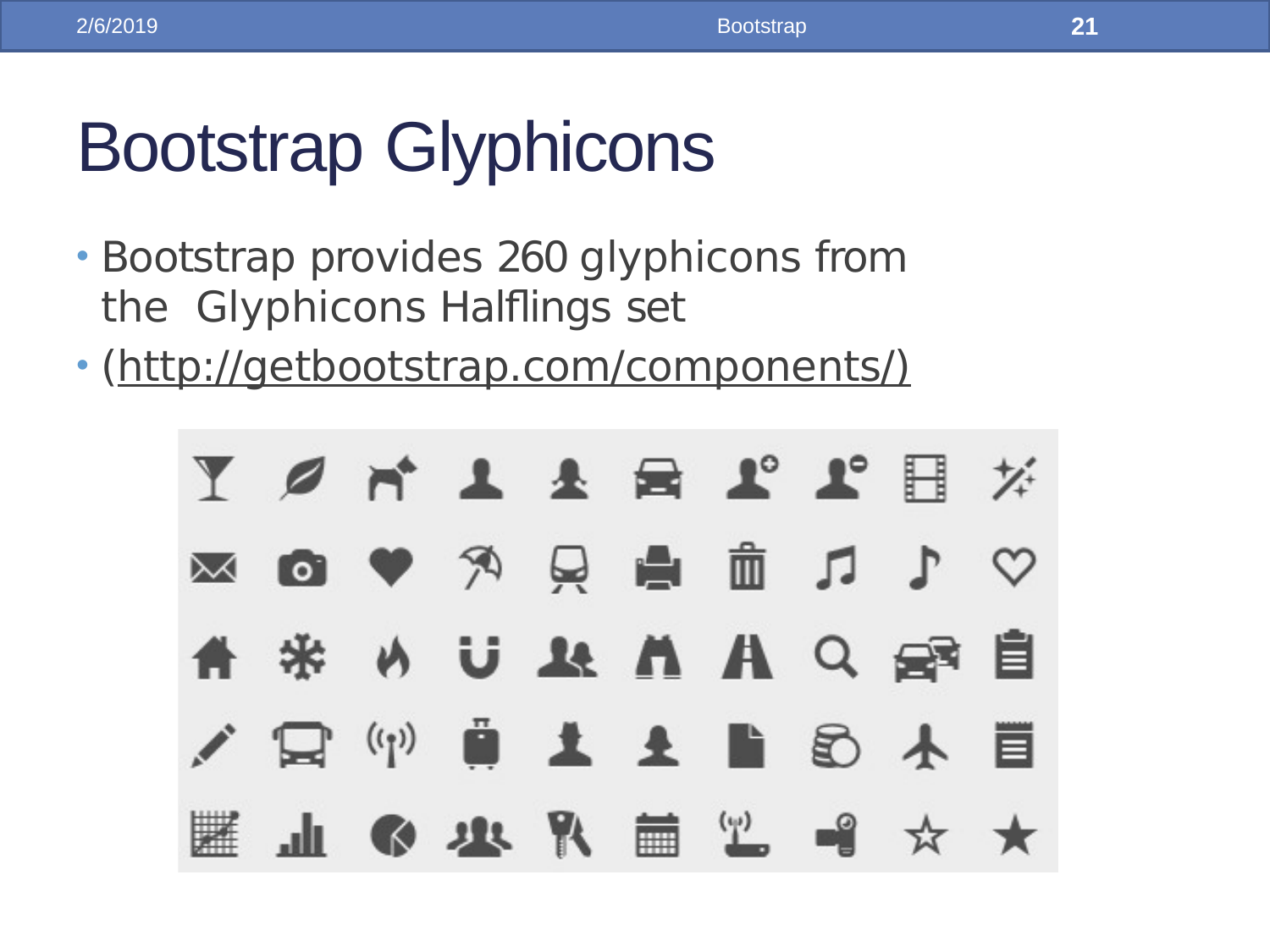

21
2/6/2019
Bootstrap
Bootstrap Glyphicons
Bootstrap provides 260 glyphicons from the  Glyphicons Halflings set
(http://getbootstrap.com/components/)